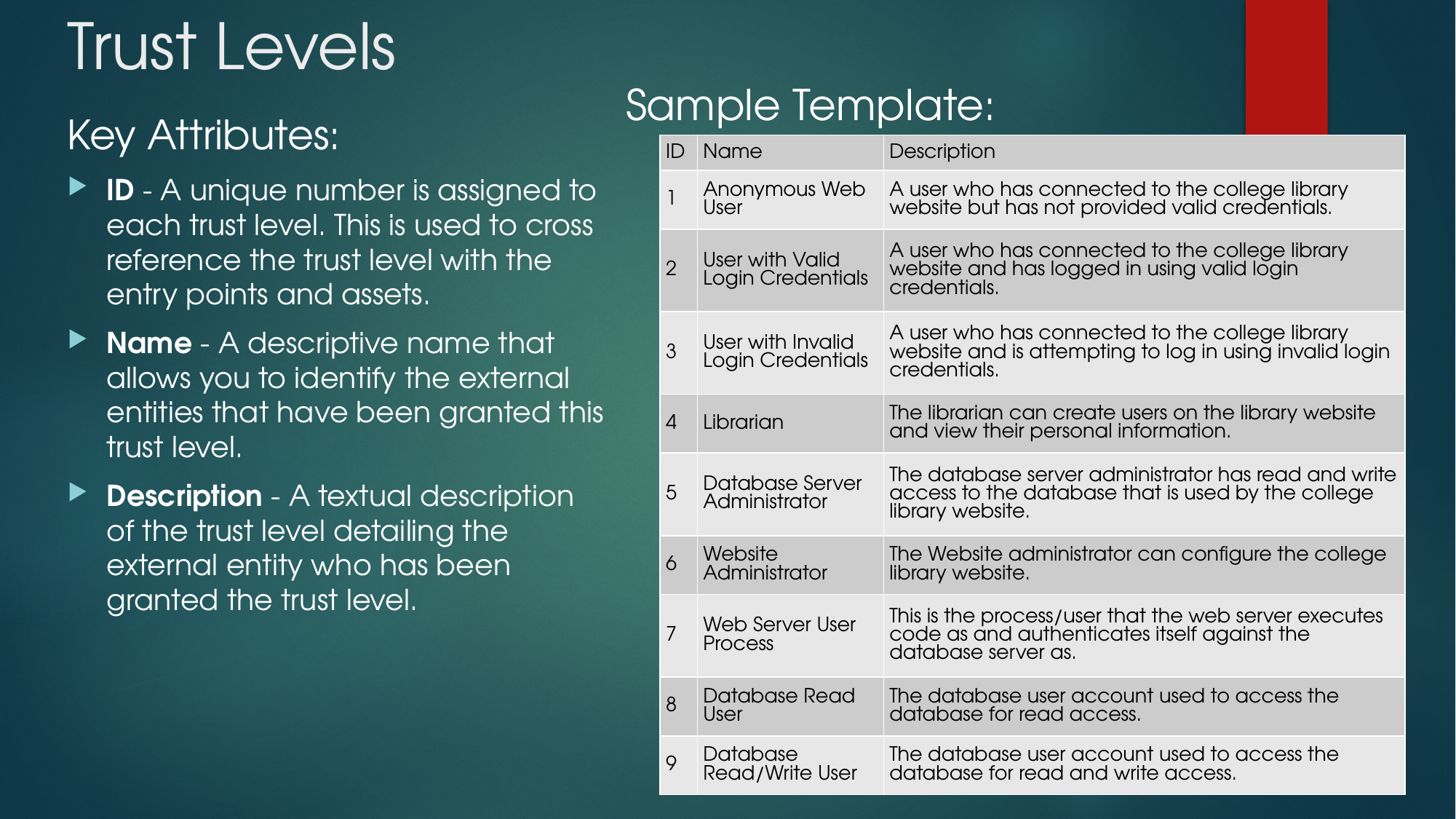

# Trust Levels
Sample Template:
Key Attributes:
ID - A unique number is assigned to each trust level. This is used to cross reference the trust level with the entry points and assets.
Name - A descriptive name that allows you to identify the external entities that have been granted this trust level.
Description - A textual description of the trust level detailing the external entity who has been granted the trust level.

| ID | Name | Description |
| --- | --- | --- |
| 1 | Anonymous Web User | A user who has connected to the college library website but has not provided valid credentials. |
| 2 | User with Valid Login Credentials | A user who has connected to the college library website and has logged in using valid login credentials. |
| 3 | User with Invalid Login Credentials | A user who has connected to the college library website and is attempting to log in using invalid login credentials. |
| 4 | Librarian | The librarian can create users on the library website and view their personal information. |
| 5 | Database Server Administrator | The database server administrator has read and write access to the database that is used by the college library website. |
| 6 | Website Administrator | The Website administrator can configure the college library website. |
| 7 | Web Server User Process | This is the process/user that the web server executes code as and authenticates itself against the database server as. |
| 8 | Database Read User | The database user account used to access the database for read access. |
| 9 | Database Read/Write User | The database user account used to access the database for read and write access. |